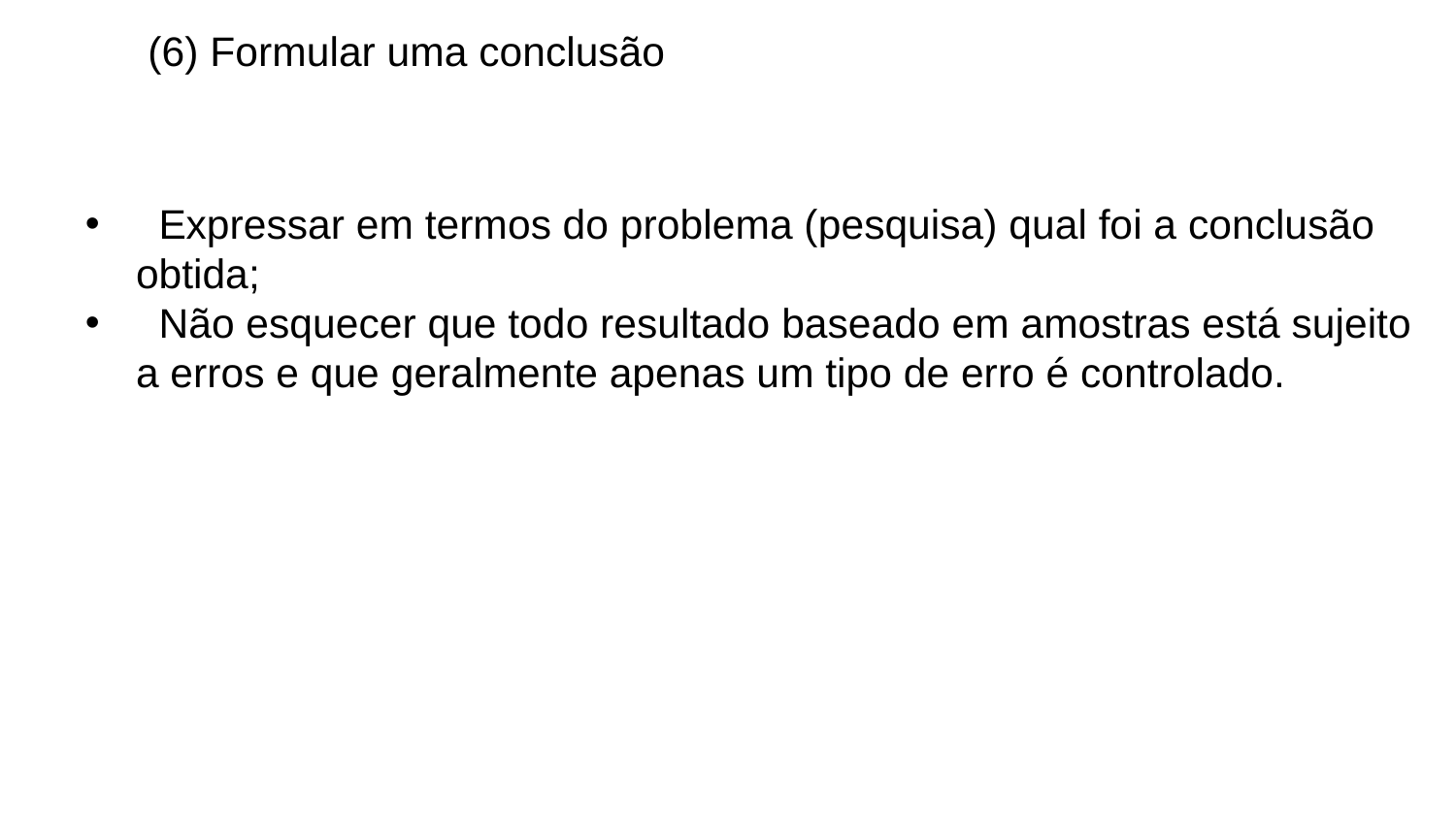

(6) Formular uma conclusão
  Expressar em termos do problema (pesquisa) qual foi a conclusão obtida;
  Não esquecer que todo resultado baseado em amostras está sujeito a erros e que geralmente apenas um tipo de erro é controlado.